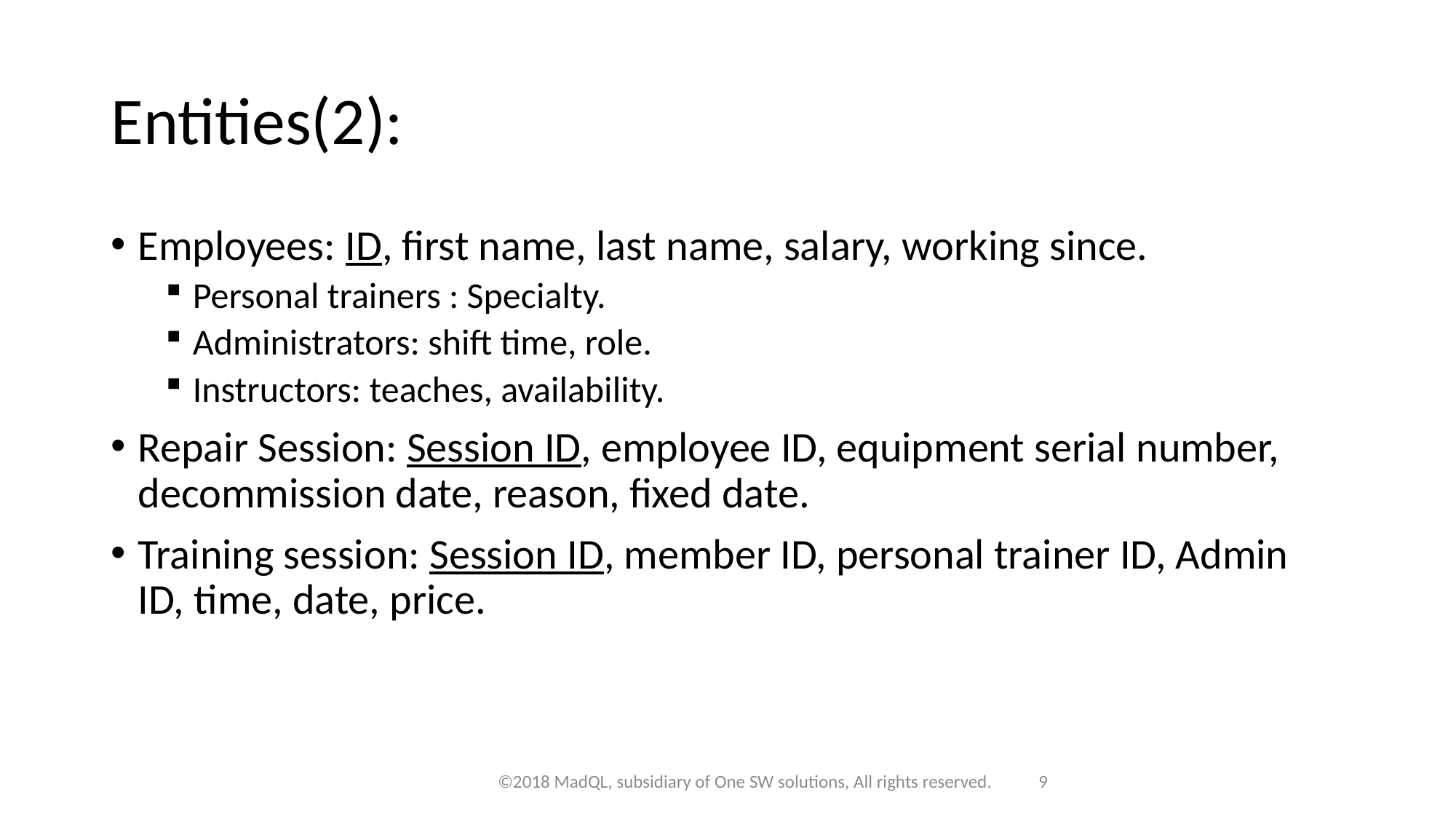

# Entities(2):
Employees: ID, first name, last name, salary, working since.
Personal trainers : Specialty.
Administrators: shift time, role.
Instructors: teaches, availability.
Repair Session: Session ID, employee ID, equipment serial number, decommission date, reason, fixed date.
Training session: Session ID, member ID, personal trainer ID, Admin ID, time, date, price.

©2018 MadQL, subsidiary of One SW solutions, All rights reserved.
9